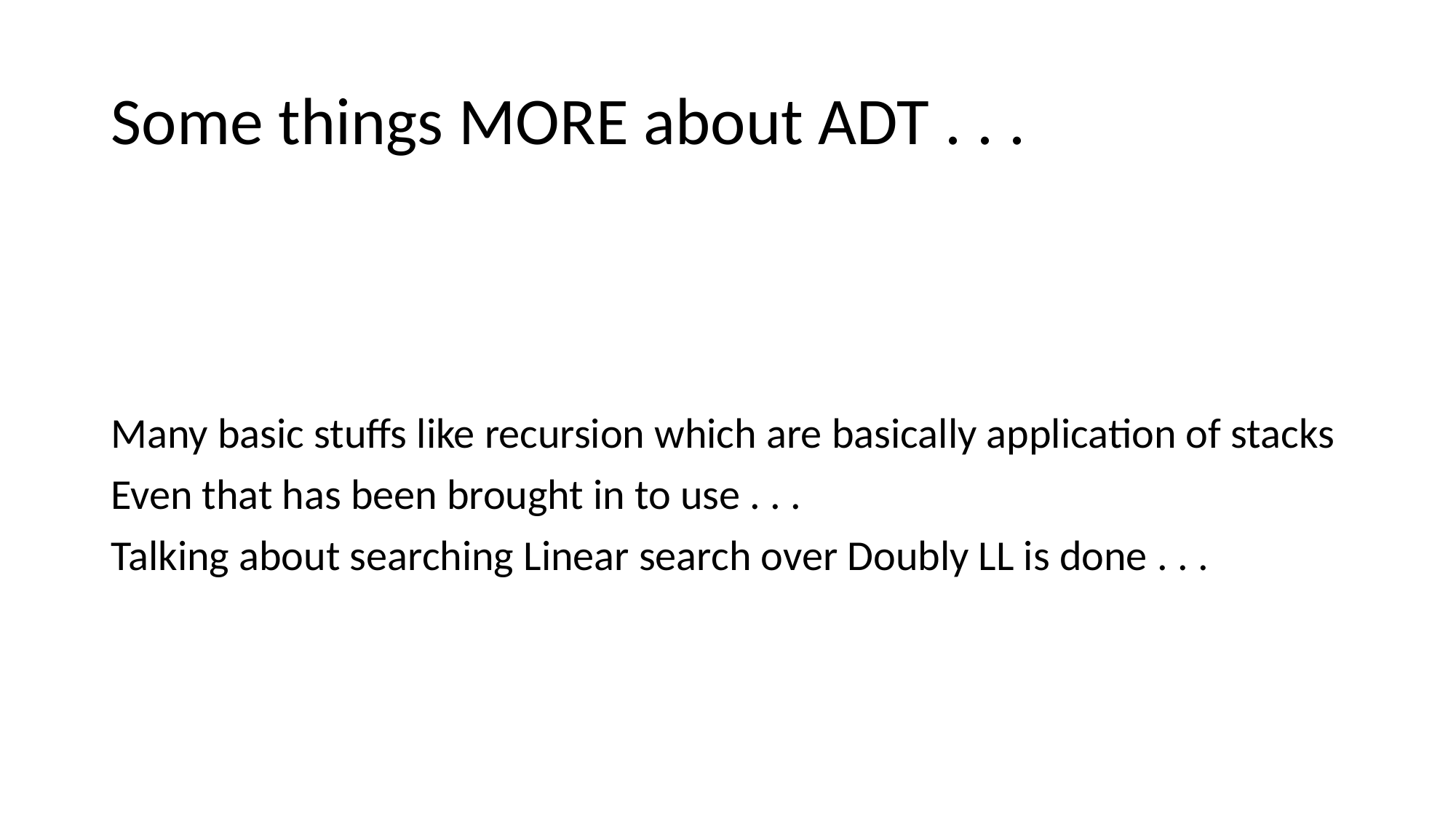

# Some things MORE about ADT . . .

Many basic stuffs like recursion which are basically application of stacks
Even that has been brought in to use . . .
Talking about searching Linear search over Doubly LL is done . . .